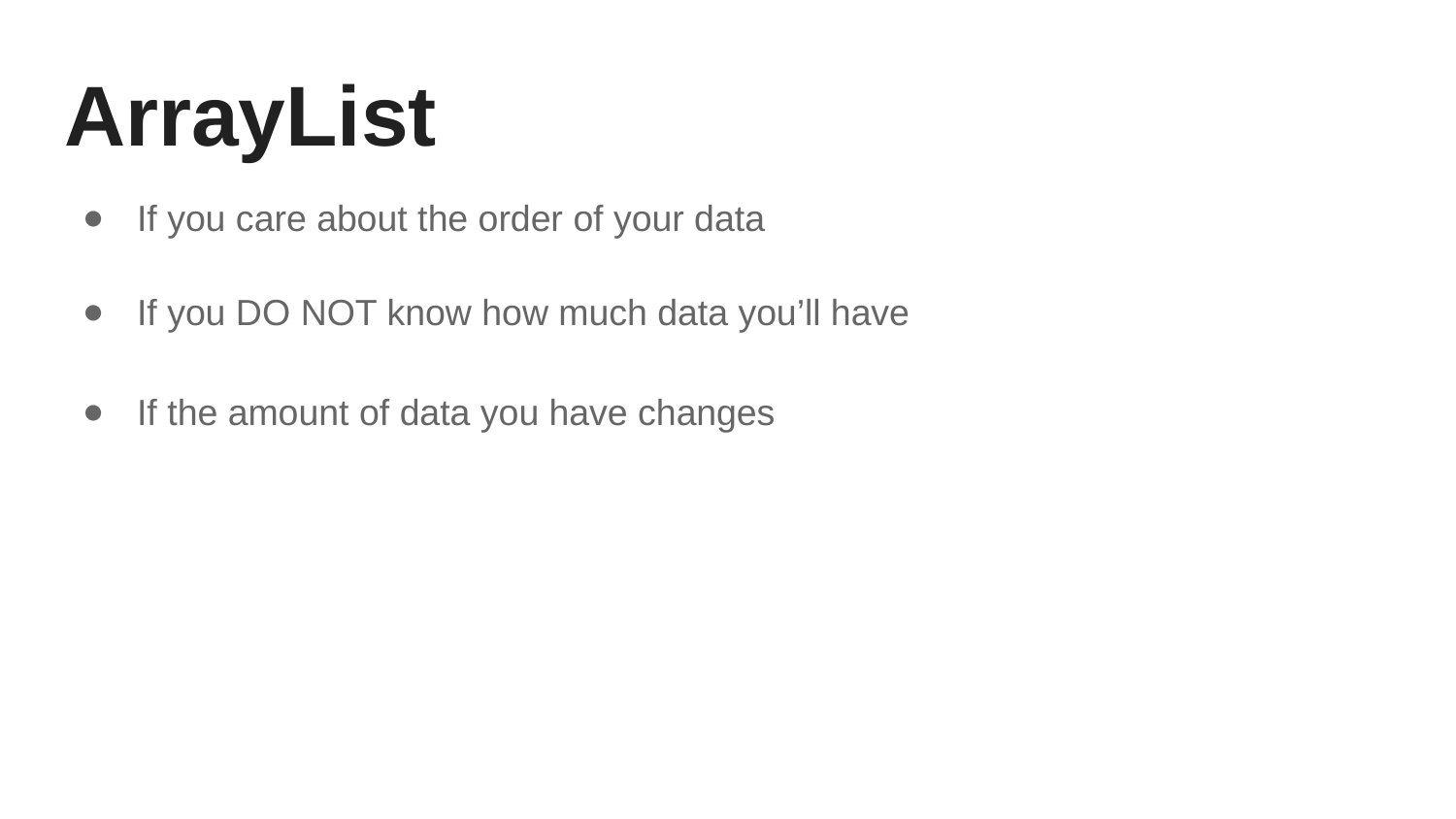

# ArrayList
If you care about the order of your data
If you DO NOT know how much data you’ll have
If the amount of data you have changes